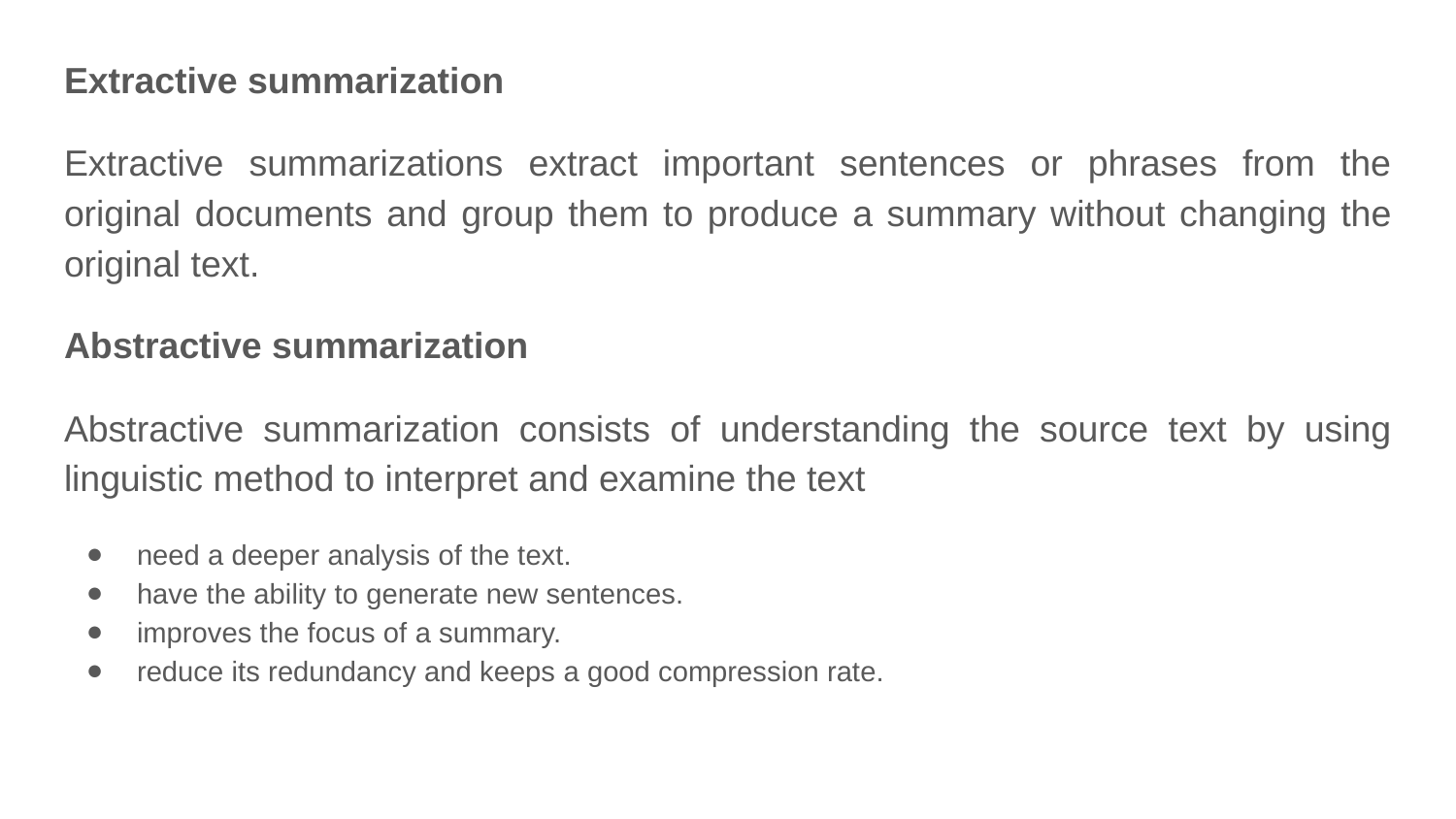

Extractive summarization
Extractive summarizations extract important sentences or phrases from the original documents and group them to produce a summary without changing the original text.
Abstractive summarization
Abstractive summarization consists of understanding the source text by using linguistic method to interpret and examine the text
need a deeper analysis of the text.
have the ability to generate new sentences.
improves the focus of a summary.
reduce its redundancy and keeps a good compression rate.